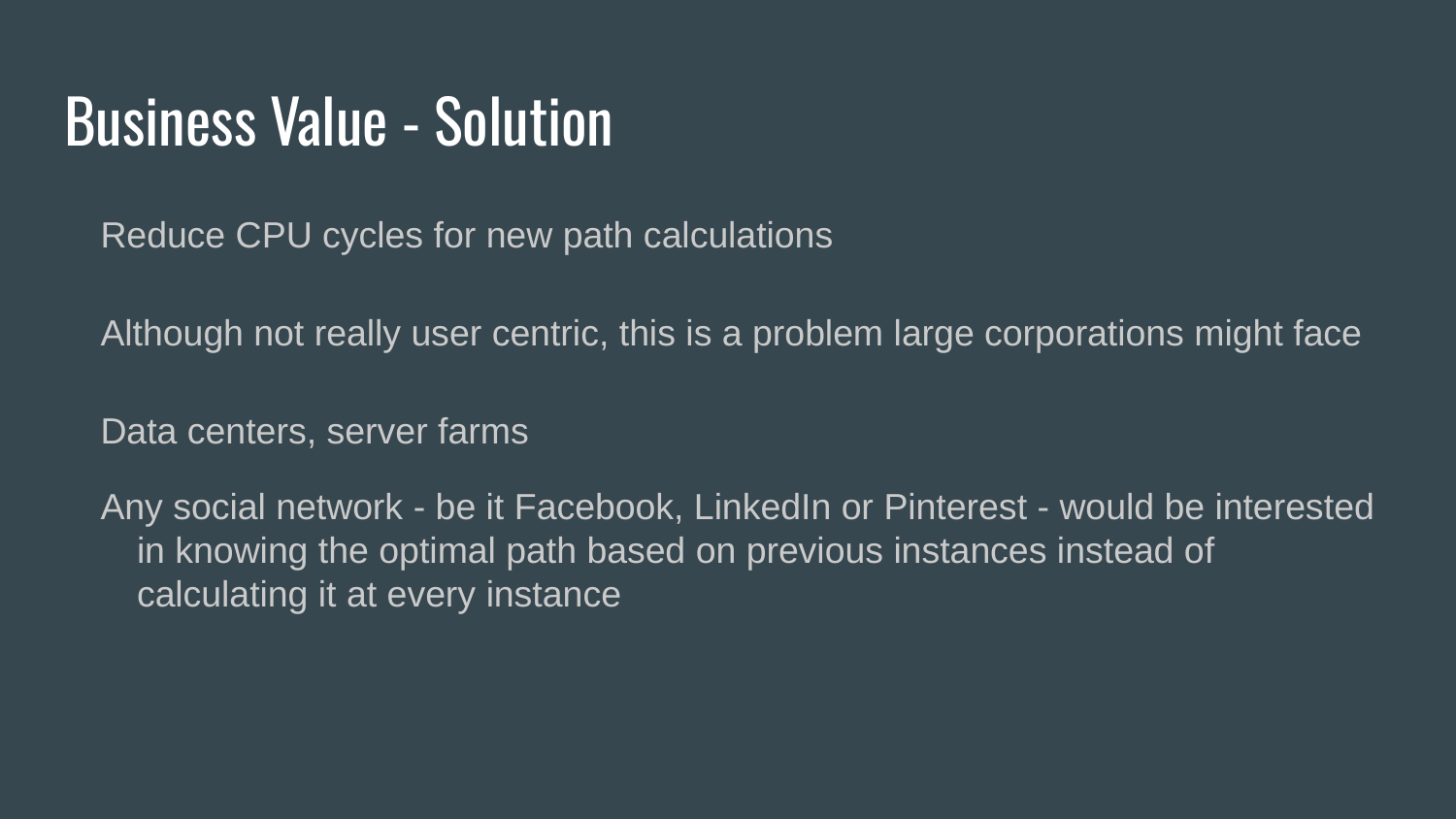

# Business Value - Solution
Reduce CPU cycles for new path calculations
Although not really user centric, this is a problem large corporations might face
Data centers, server farms
Any social network - be it Facebook, LinkedIn or Pinterest - would be interested in knowing the optimal path based on previous instances instead of calculating it at every instance